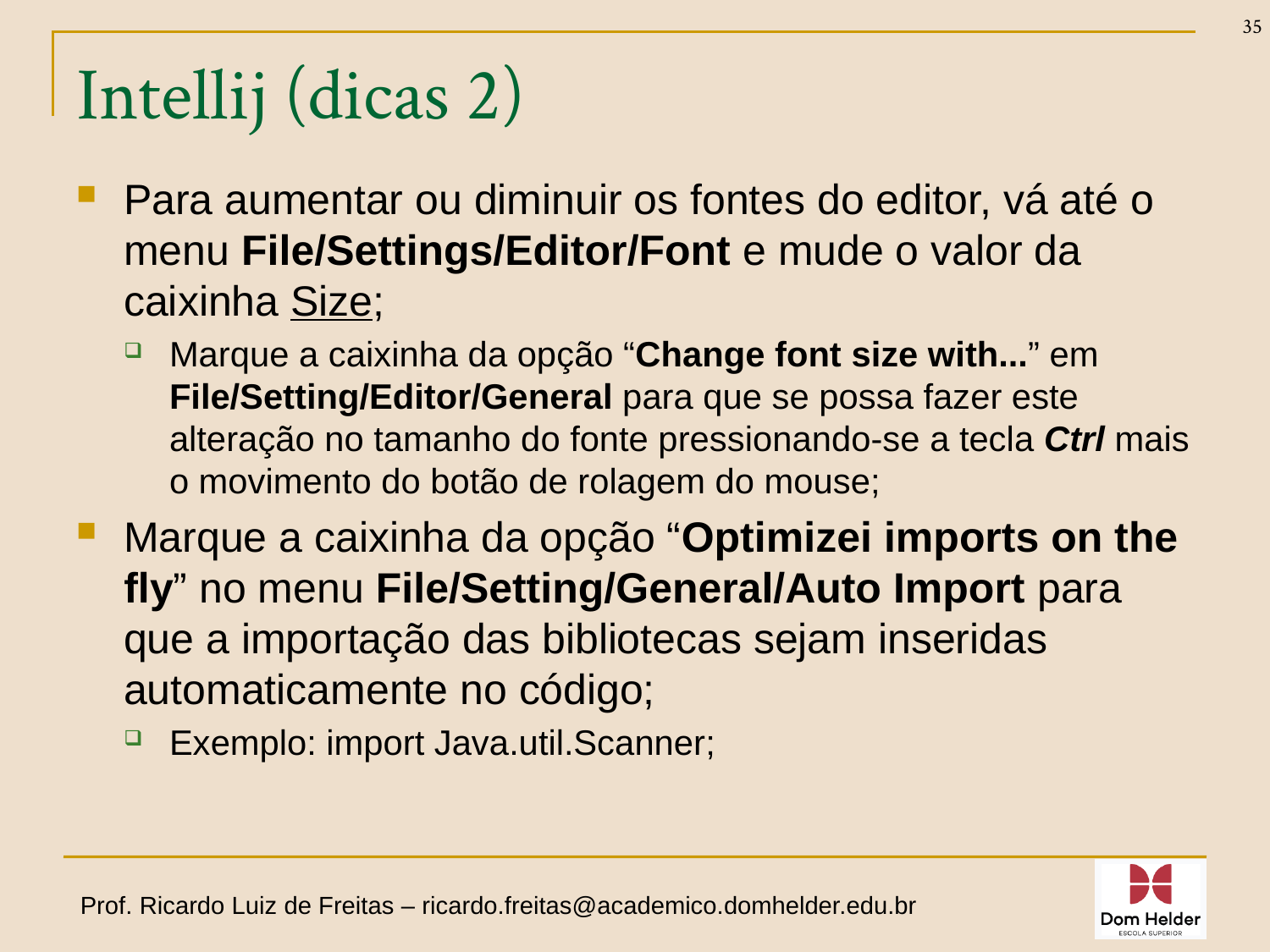

35
# Intellij (dicas 2)
Para aumentar ou diminuir os fontes do editor, vá até o menu File/Settings/Editor/Font e mude o valor da caixinha Size;
Marque a caixinha da opção “Change font size with...” em File/Setting/Editor/General para que se possa fazer este alteração no tamanho do fonte pressionando-se a tecla Ctrl mais o movimento do botão de rolagem do mouse;
Marque a caixinha da opção “Optimizei imports on the fly” no menu File/Setting/General/Auto Import para que a importação das bibliotecas sejam inseridas automaticamente no código;
Exemplo: import Java.util.Scanner;